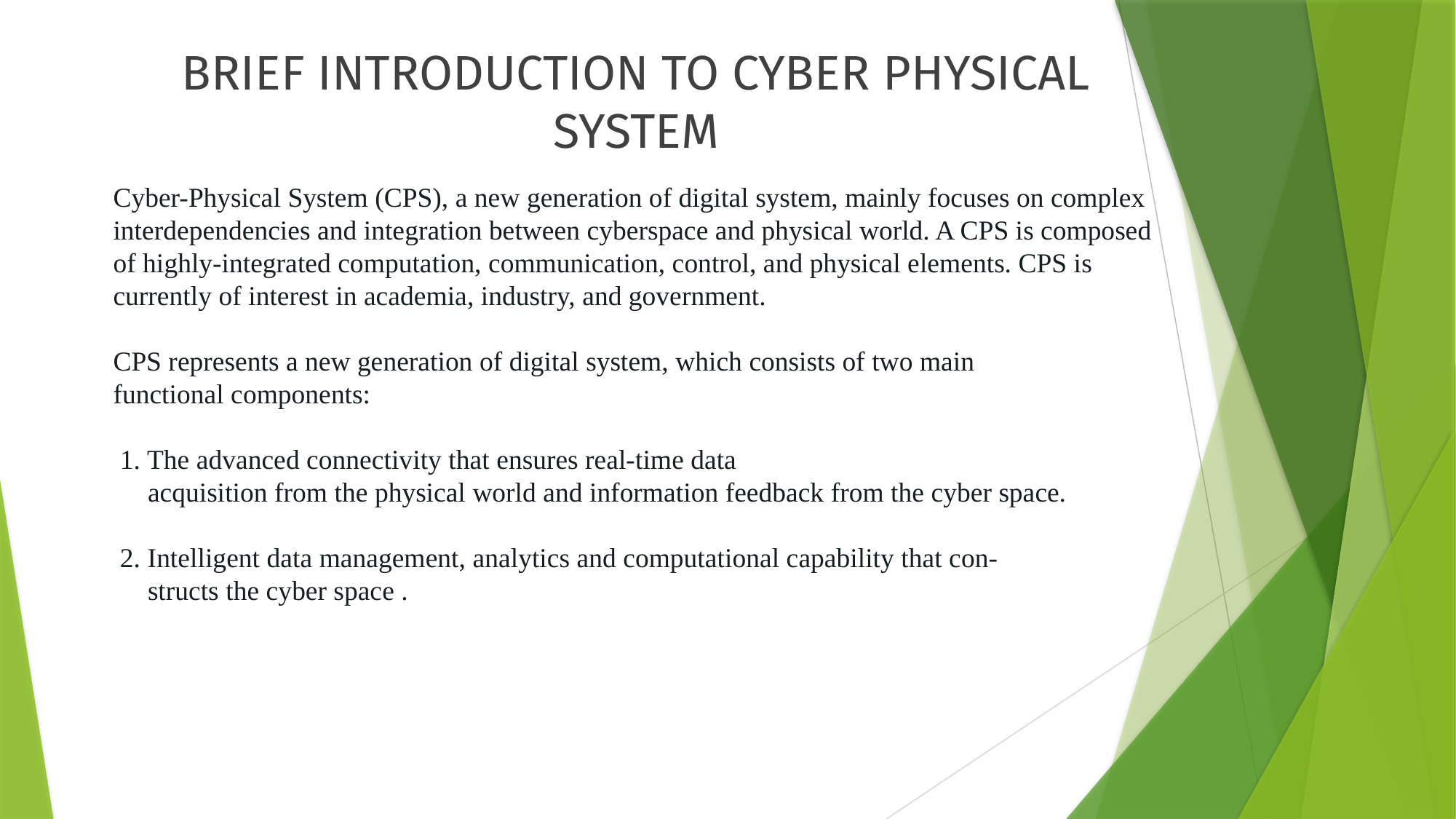

BRIEF INTRODUCTION TO CYBER PHYSICAL SYSTEM
# Cyber-Physical System (CPS), a new generation of digital system, mainly focuses on complex interdependencies and integration between cyberspace and physical world. A CPS is composed of highly-integrated computation, communication, control, and physical elements. CPS is currently of interest in academia, industry, and government.  CPS represents a new generation of digital system, which consists of two main functional components: 1. The advanced connectivity that ensures real-time data acquisition from the physical world and information feedback from the cyber space. 2. Intelligent data management, analytics and computational capability that con- structs the cyber space .